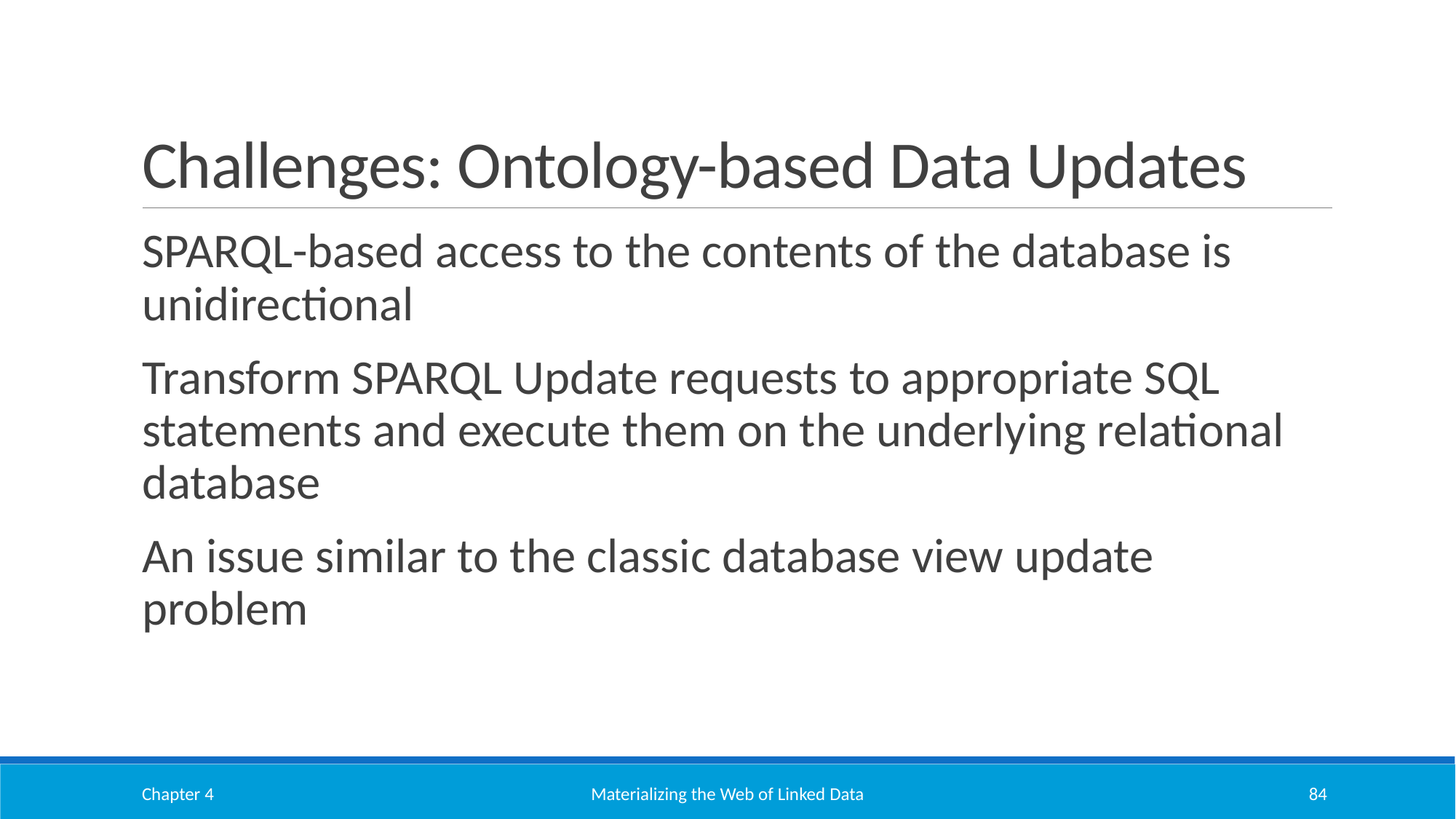

# Challenges: Ontology-based Data Updates
SPARQL-based access to the contents of the database is unidirectional
Transform SPARQL Update requests to appropriate SQL statements and execute them on the underlying relational database
An issue similar to the classic database view update problem
Chapter 4
Materializing the Web of Linked Data
84